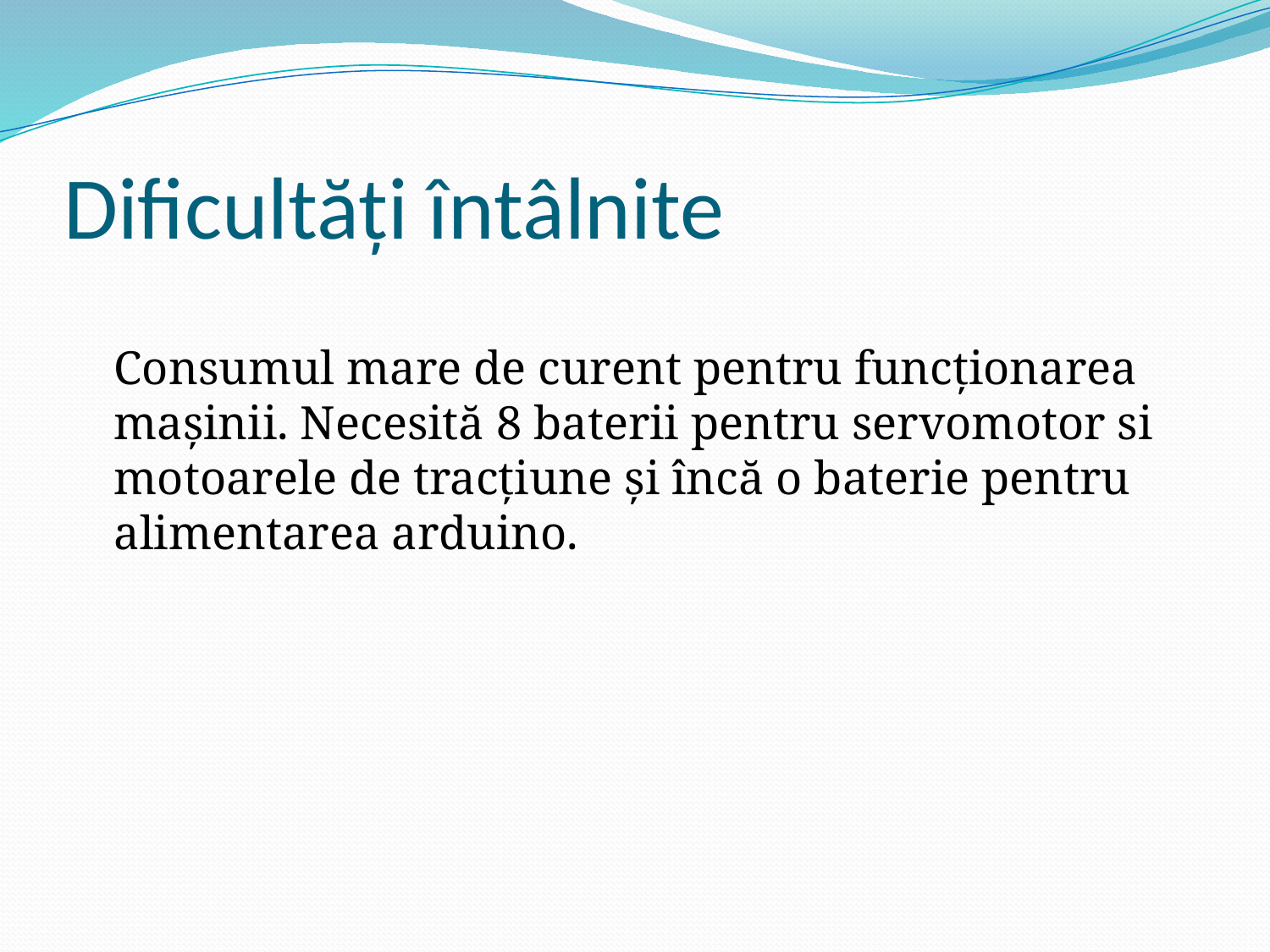

# Dificultăți întâlnite

	Consumul mare de curent pentru funcționarea mașinii. Necesită 8 baterii pentru servomotor si motoarele de tracțiune și încă o baterie pentru alimentarea arduino.